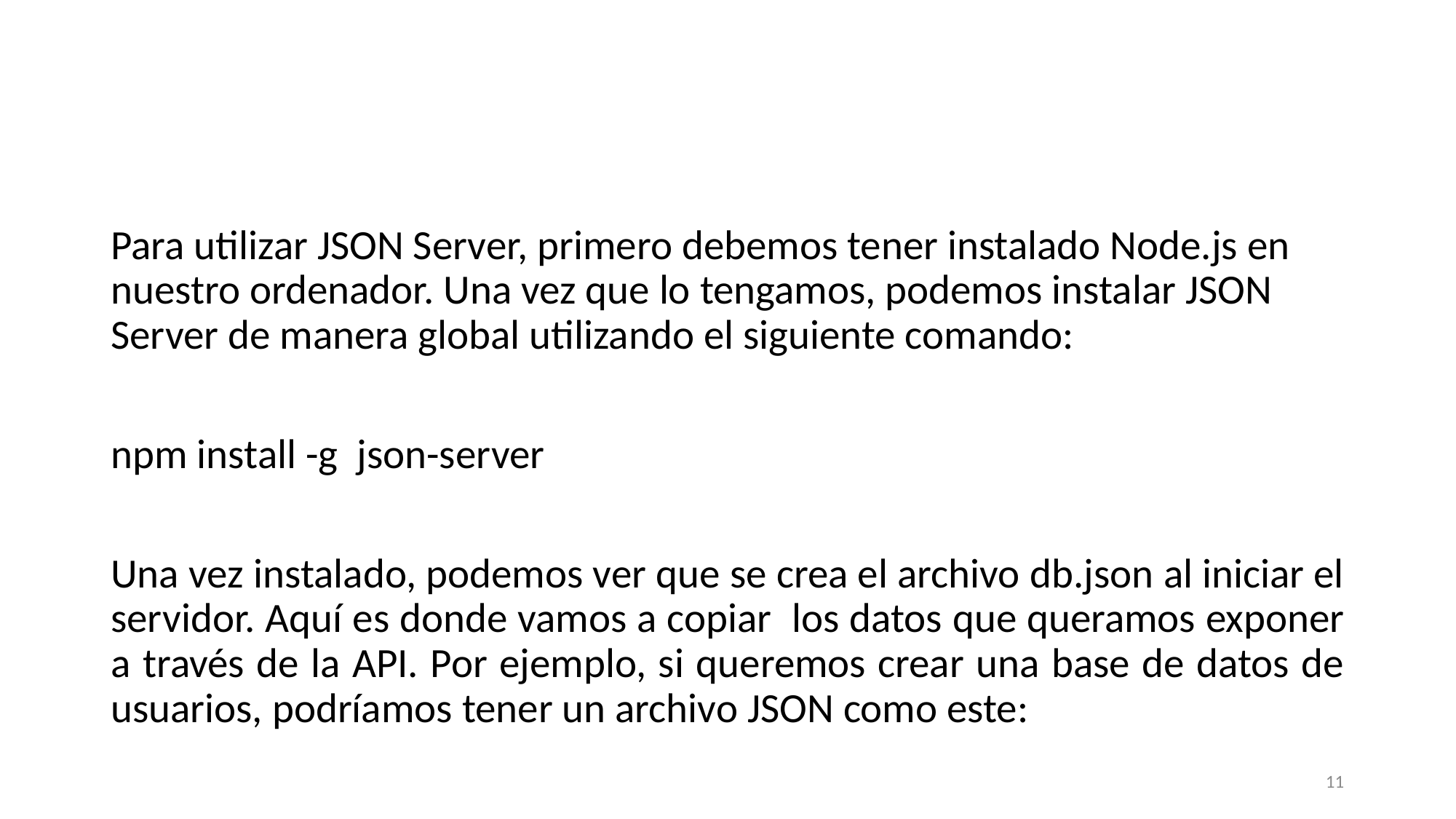

#
Para utilizar JSON Server, primero debemos tener instalado Node.js en nuestro ordenador. Una vez que lo tengamos, podemos instalar JSON Server de manera global utilizando el siguiente comando:

npm install -g  json-server

Una vez instalado, podemos ver que se crea el archivo db.json al iniciar el servidor. Aquí es donde vamos a copiar  los datos que queramos exponer a través de la API. Por ejemplo, si queremos crear una base de datos de usuarios, podríamos tener un archivo JSON como este:

11